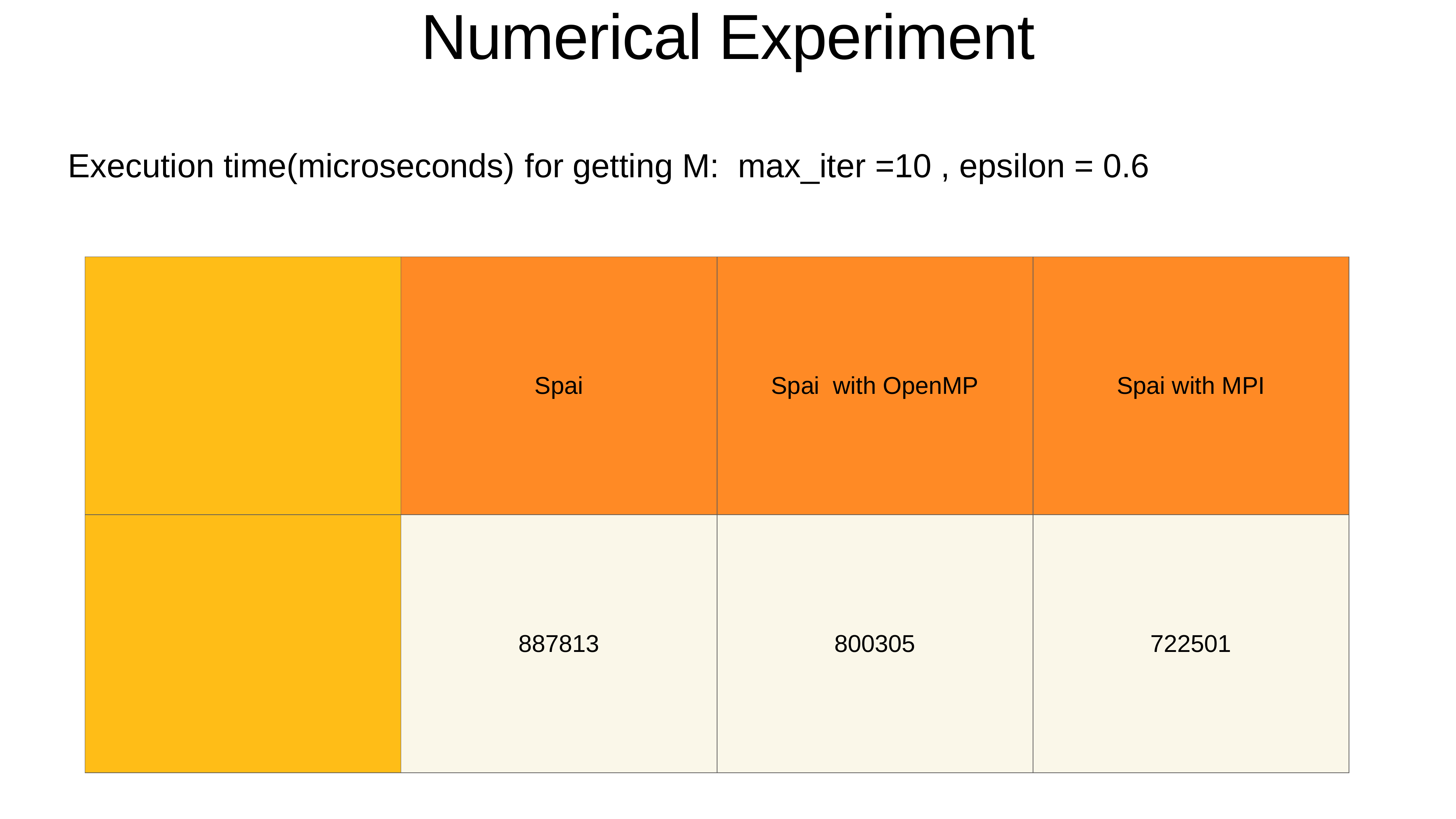

# Numerical Experiment
Execution time(microseconds) for getting M:  max_iter =10 , epsilon = 0.6
|  | Spai | Spai with OpenMP | Spai with MPI |
| --- | --- | --- | --- |
|  | 887813 | 800305 | 722501 |